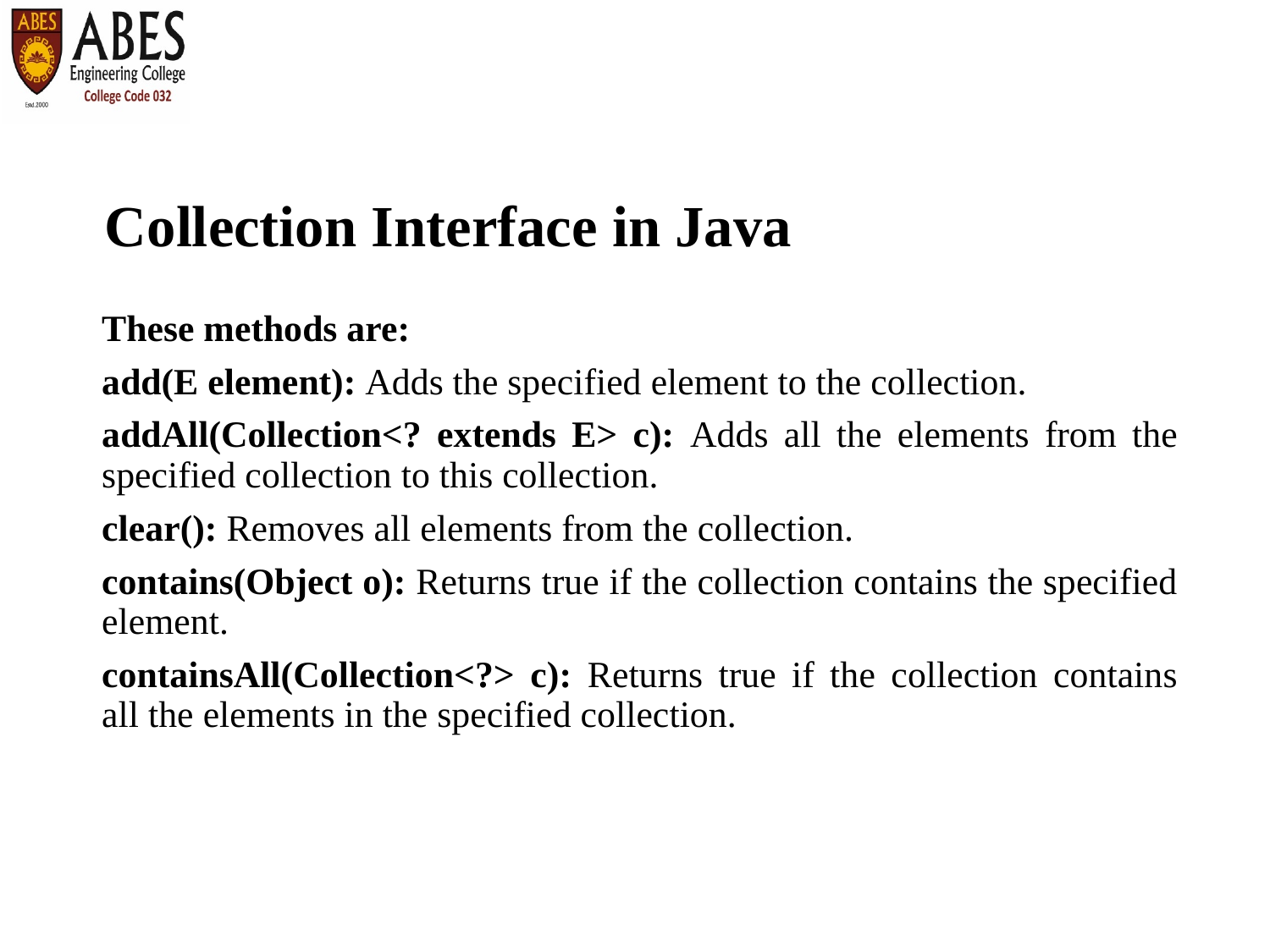

# Collection Interface in Java
These methods are:
add(E element): Adds the specified element to the collection.
addAll(Collection<? extends E> c): Adds all the elements from the specified collection to this collection.
clear(): Removes all elements from the collection.
contains(Object o): Returns true if the collection contains the specified element.
containsAll(Collection<?> c): Returns true if the collection contains all the elements in the specified collection.